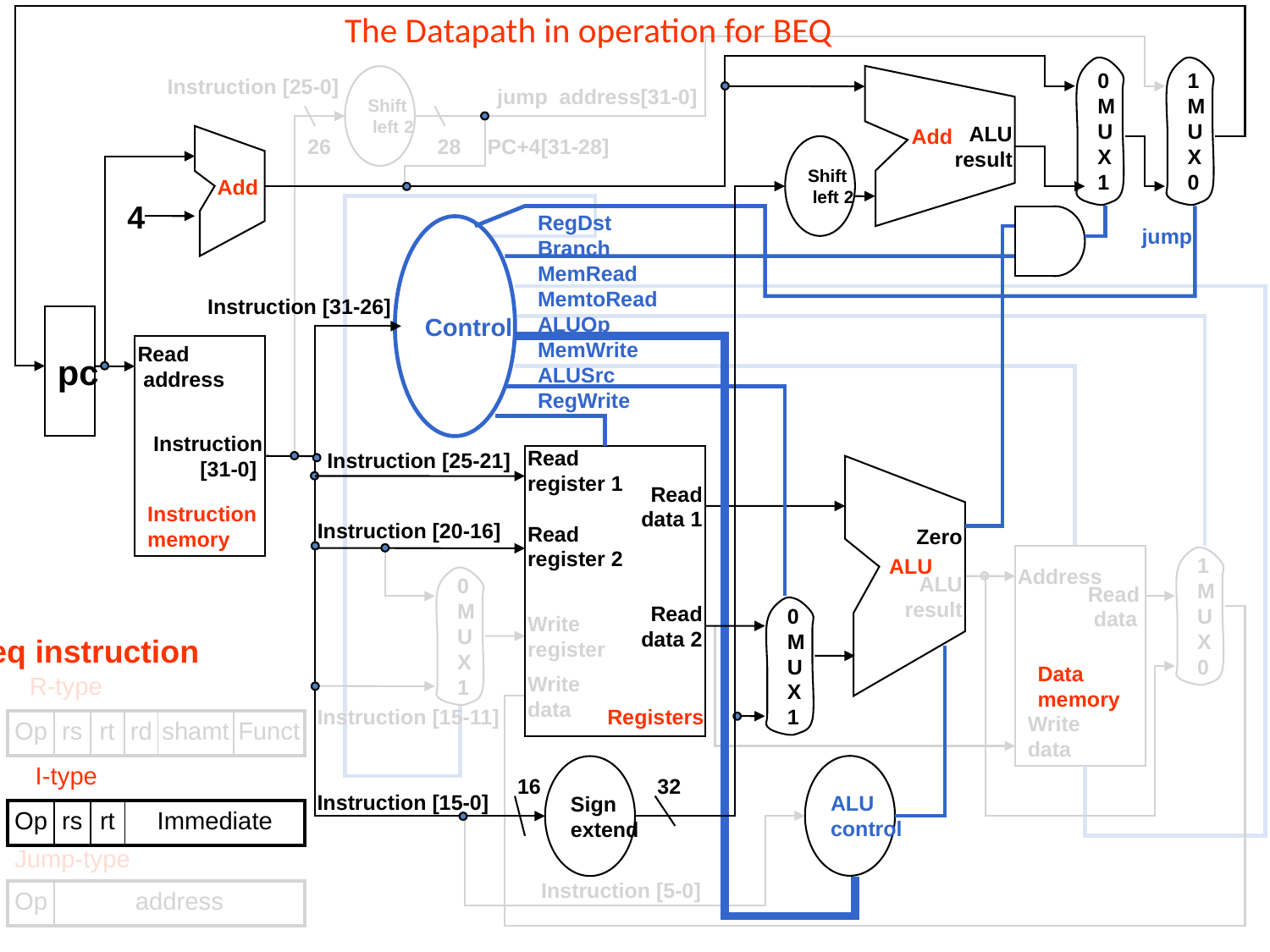

The Datapath in operation for BEQ

0
M
U
X
1

1
M
U
X
0

Instruction [25-0]
Shift
 left 2
jump  address[31-0]

Add

26
28
PC+4[31-28]
ALU
result
Shift
 left 2

Add

4

RegDst
Branch
MemRead
MemtoRead
ALUOp
MemWrite
ALUSrc
RegWrite
Control
jump

Instruction [31-26]

pc

Read
 address

Instruction
[31-0]
Instruction [25-21]

Read
register 1

Read
data 1

Instruction
memory
Instruction [20-16]
Zero
Read
register 2

ALU

1
M
U
X
0

Address

0
M
U
X
1

ALU
result

Read
 data

0
M
U
X
1

Read
data 2
Write
register
beq instruction

| R-type |  |  |  |  |  |
| --- | --- | --- | --- | --- | --- |
| Op | rs | rt | rd | shamt | Funct |
Data
memory
Write
data

Instruction [15-11]
Registers

Write
data
| I-type |  |  |  |
| --- | --- | --- | --- |
| Op | rs | rt | Immediate |
ALU
control
Sign
extend
32
16
Instruction [15-0]

| Jump-type |  |
| --- | --- |
| Op | address |
Instruction [5-0]